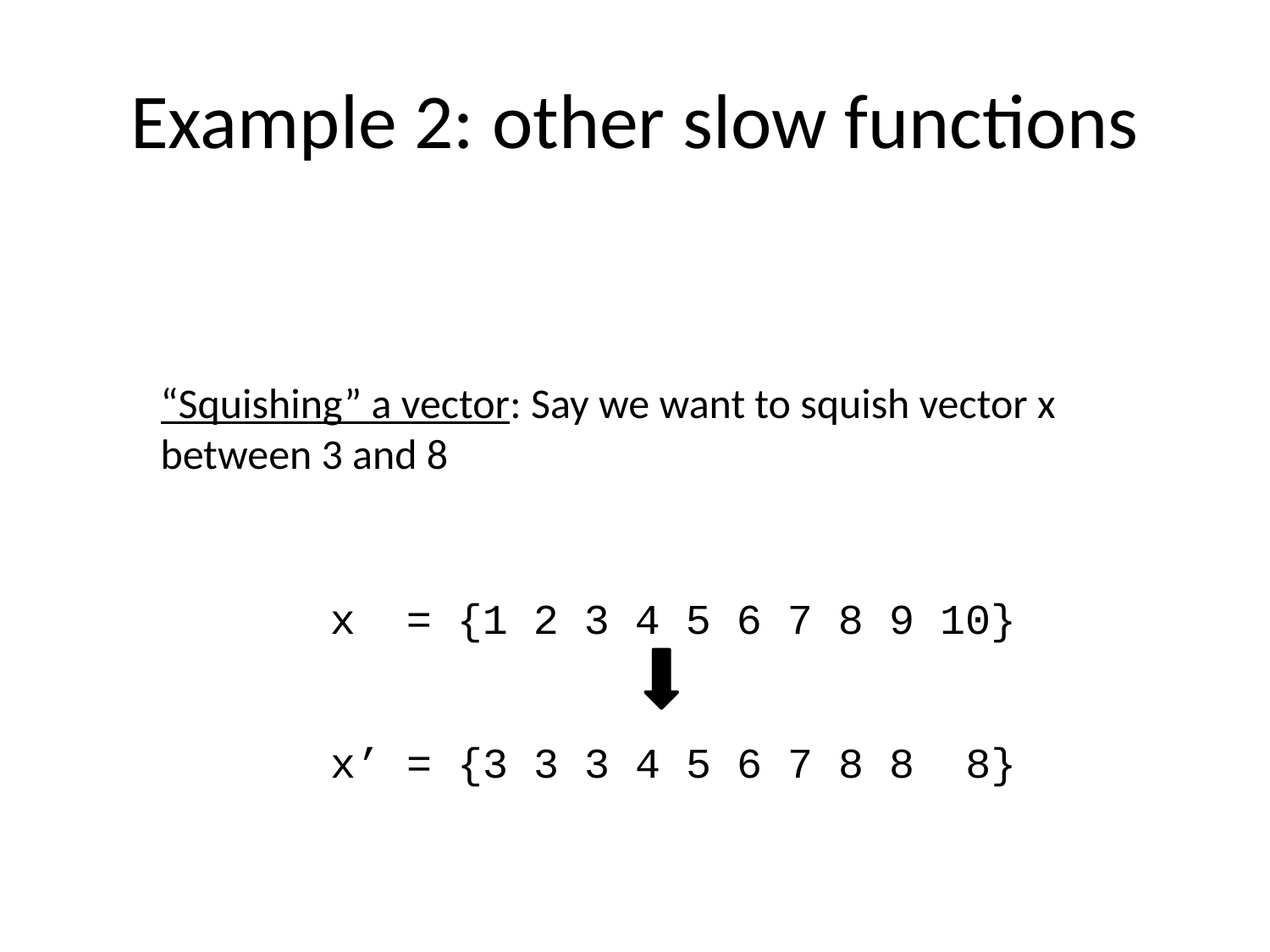

# Example 2: other slow functions
“Squishing” a vector: Say we want to squish vector x between 3 and 8
x  = {1 2 3 4 5 6 7 8 9 10}

x’ = {3 3 3 4 5 6 7 8 8  8}